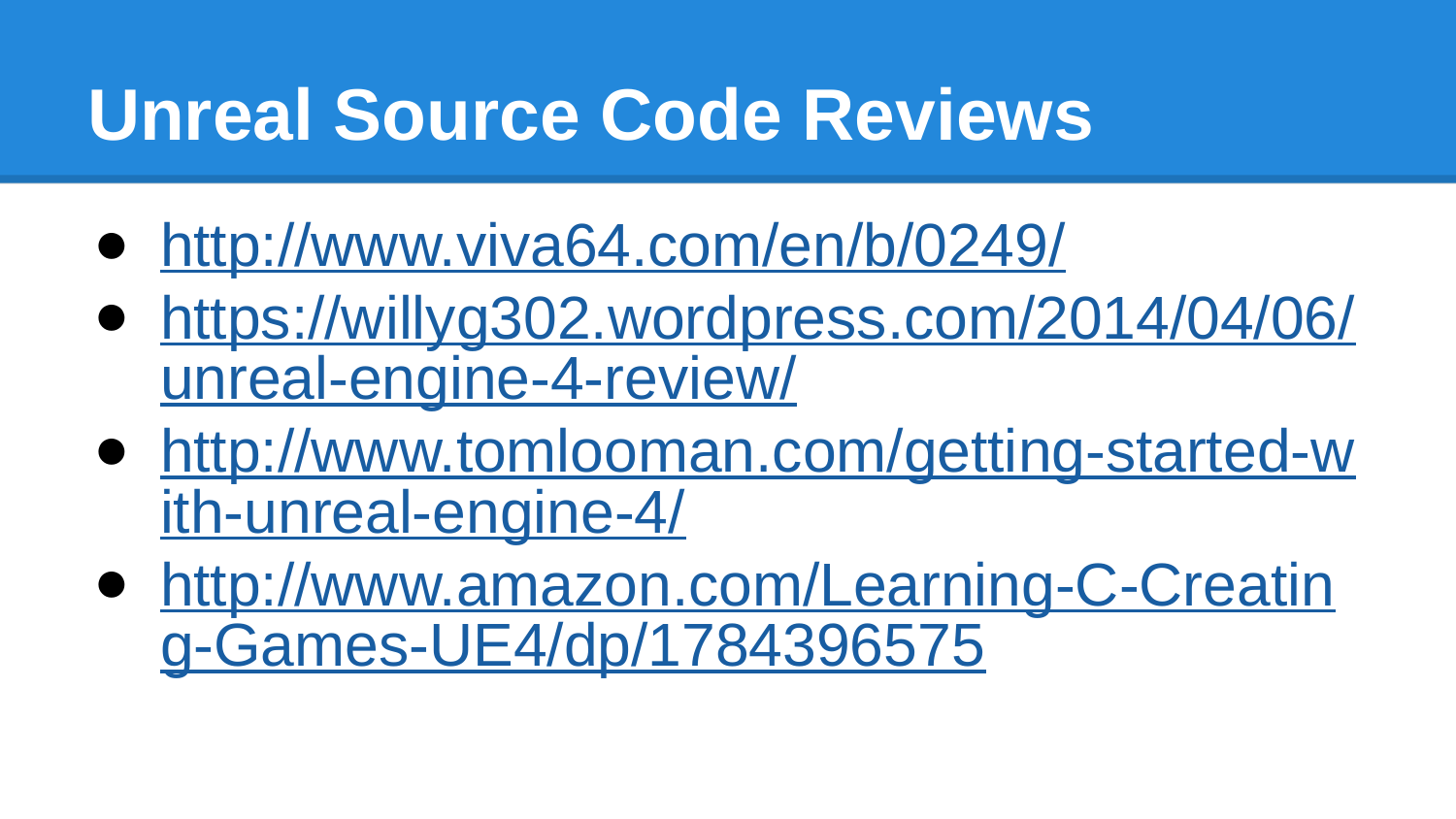

# Unreal Source Code Reviews
http://www.viva64.com/en/b/0249/
https://willyg302.wordpress.com/2014/04/06/unreal-engine-4-review/
http://www.tomlooman.com/getting-started-with-unreal-engine-4/
http://www.amazon.com/Learning-C-Creating-Games-UE4/dp/1784396575